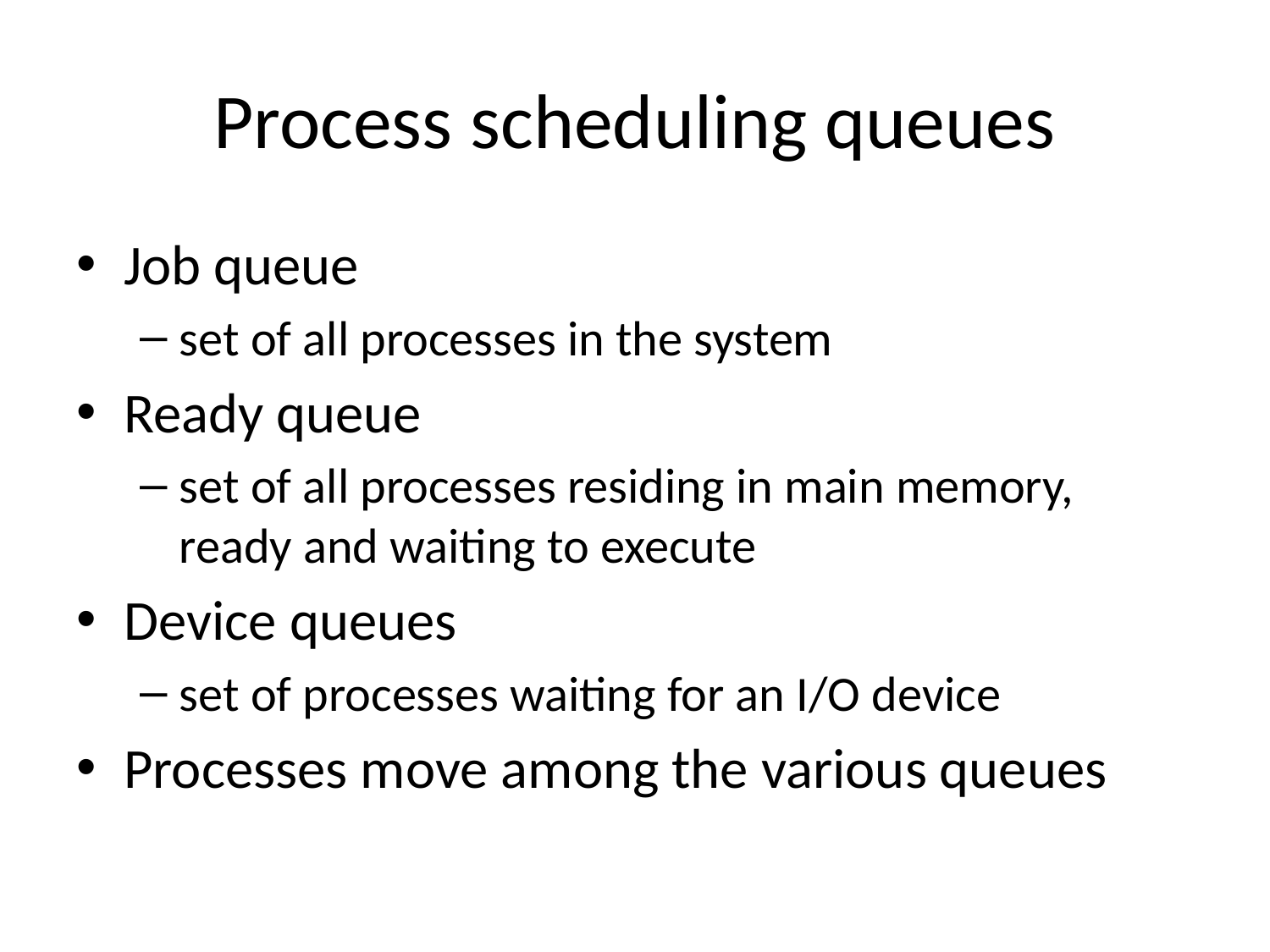

# Process scheduling queues
Job queue
set of all processes in the system
Ready queue
set of all processes residing in main memory, ready and waiting to execute
Device queues
set of processes waiting for an I/O device
Processes move among the various queues